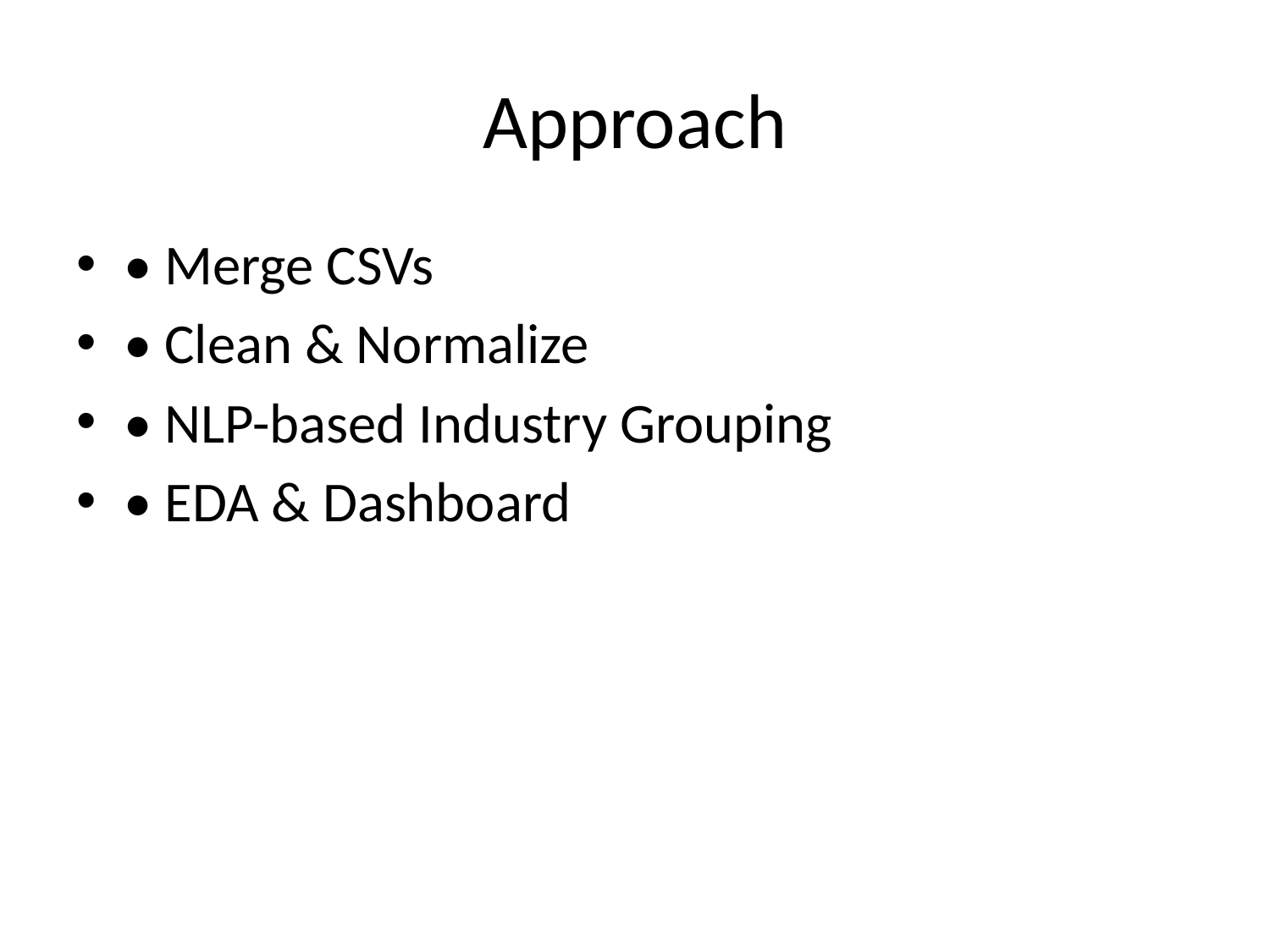

# Approach
• Merge CSVs
• Clean & Normalize
• NLP-based Industry Grouping
• EDA & Dashboard